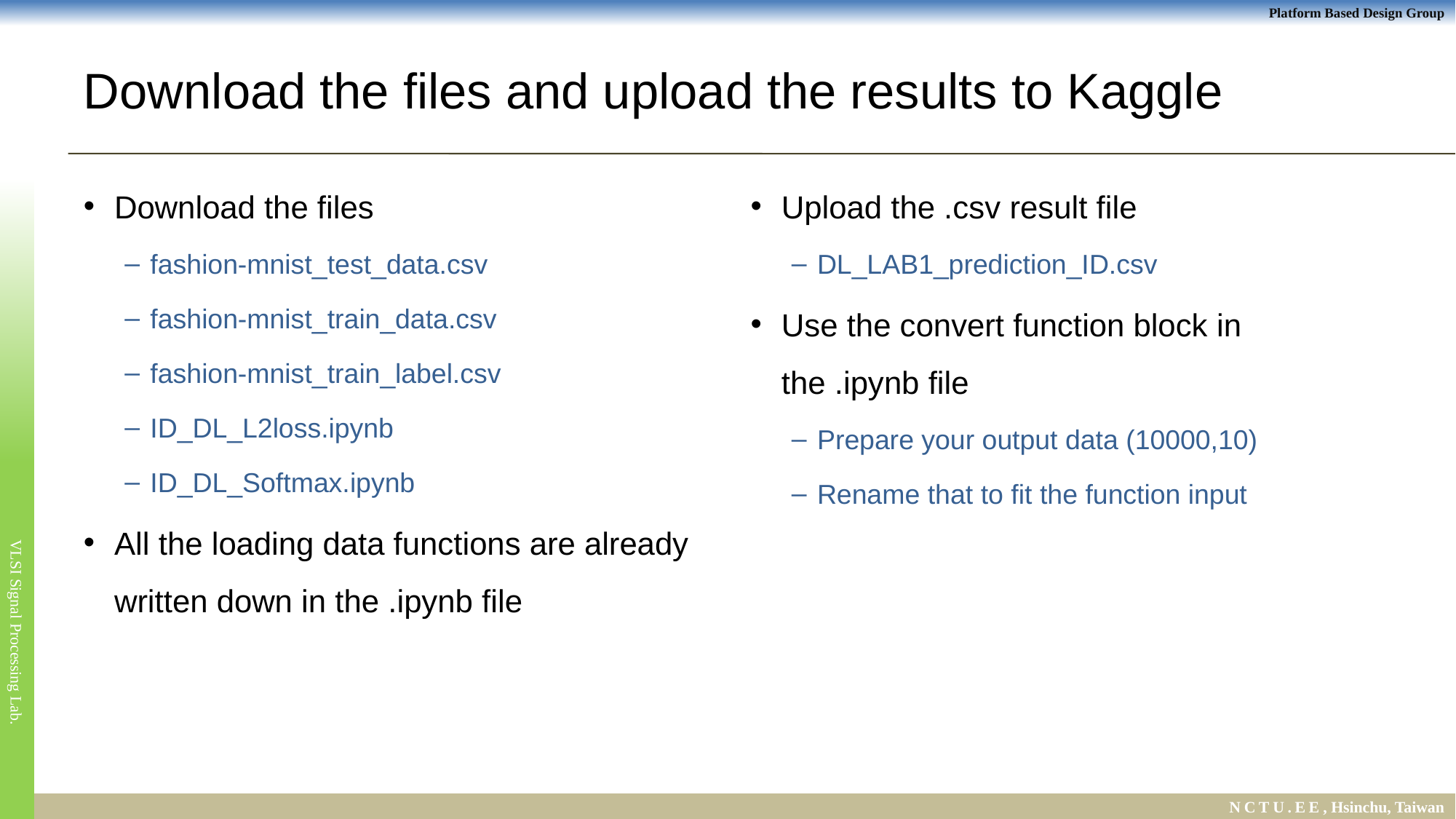

# Download the files and upload the results to Kaggle
Download the files
fashion-mnist_test_data.csv
fashion-mnist_train_data.csv
fashion-mnist_train_label.csv
ID_DL_L2loss.ipynb
ID_DL_Softmax.ipynb
All the loading data functions are already written down in the .ipynb file
Upload the .csv result file
DL_LAB1_prediction_ID.csv
Use the convert function block in the .ipynb file
Prepare your output data (10000,10)
Rename that to fit the function input